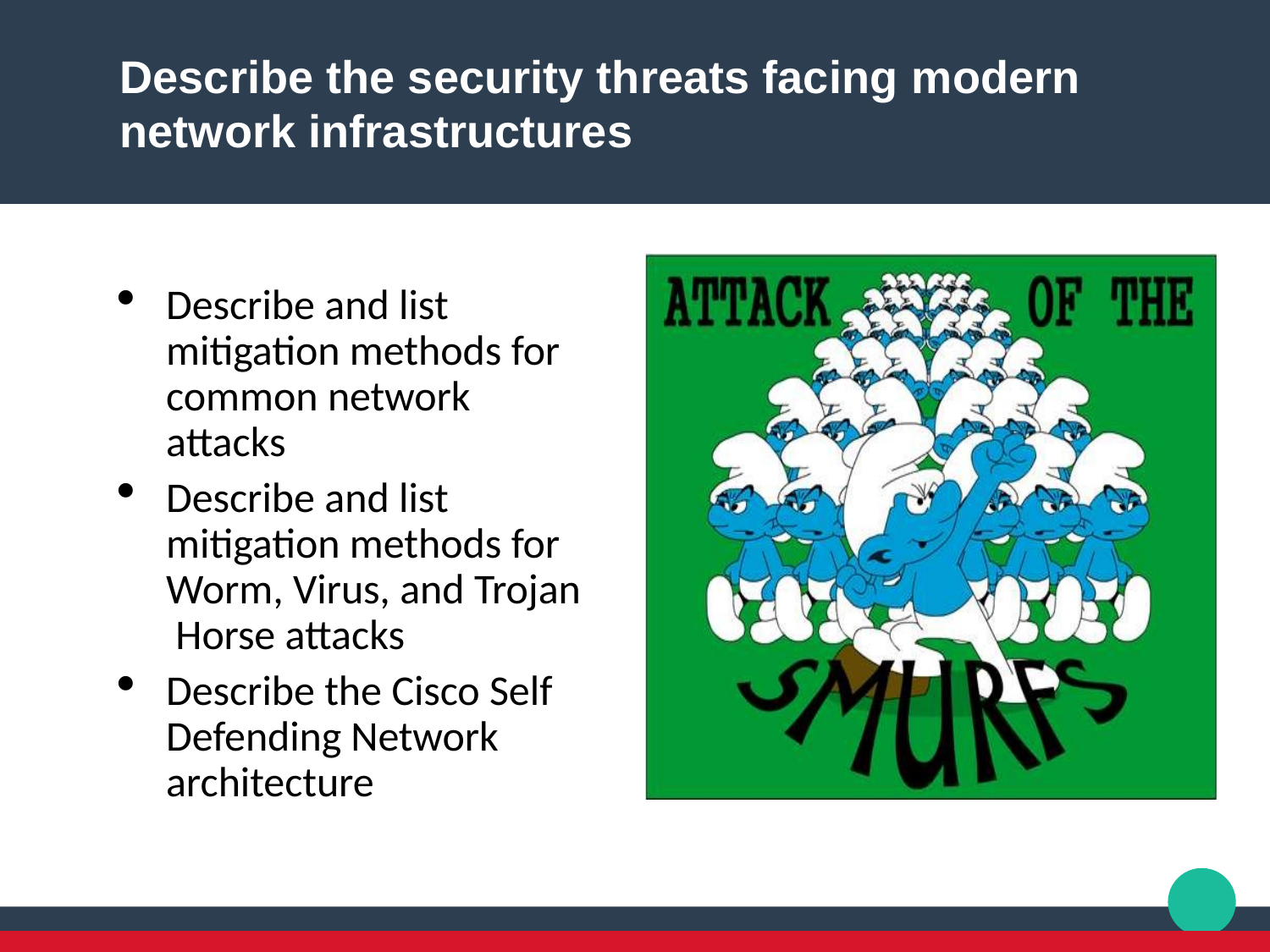

Describe the security threats facing modern  network infrastructures

Describe and list  mitigation methods for  common network  attacks
Describe and list  mitigation methods for  Worm, Virus, and Trojan  Horse attacks
Describe the Cisco Self  Defending Network  architecture